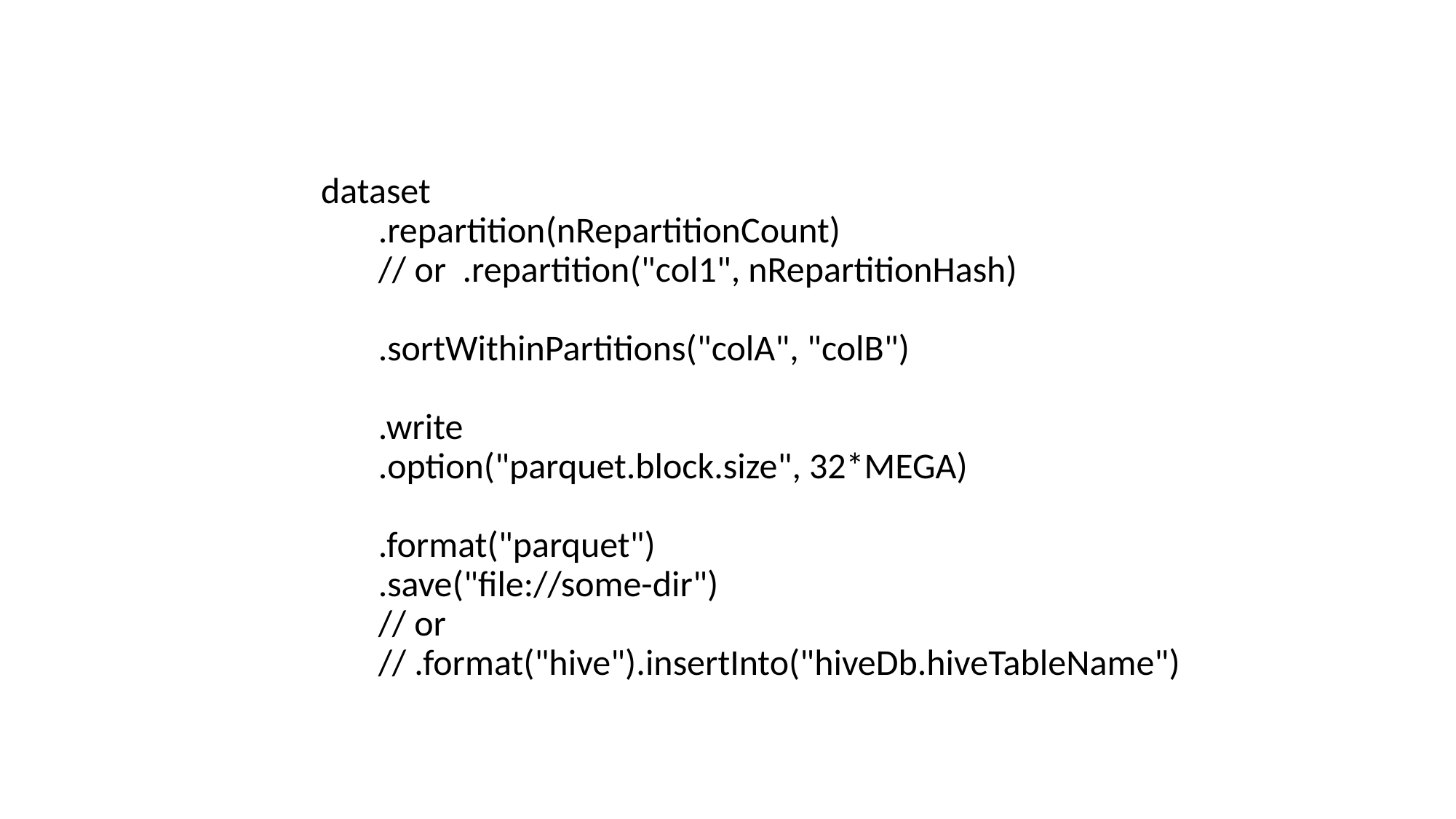

dataset
       .repartition(nRepartitionCount)
       // or  .repartition("col1", nRepartitionHash)
       .sortWithinPartitions("colA", "colB")
       .write
       .option("parquet.block.size", 32*MEGA)
       .format("parquet")
       .save("file://some-dir")
       // or
       // .format("hive").insertInto("hiveDb.hiveTableName")